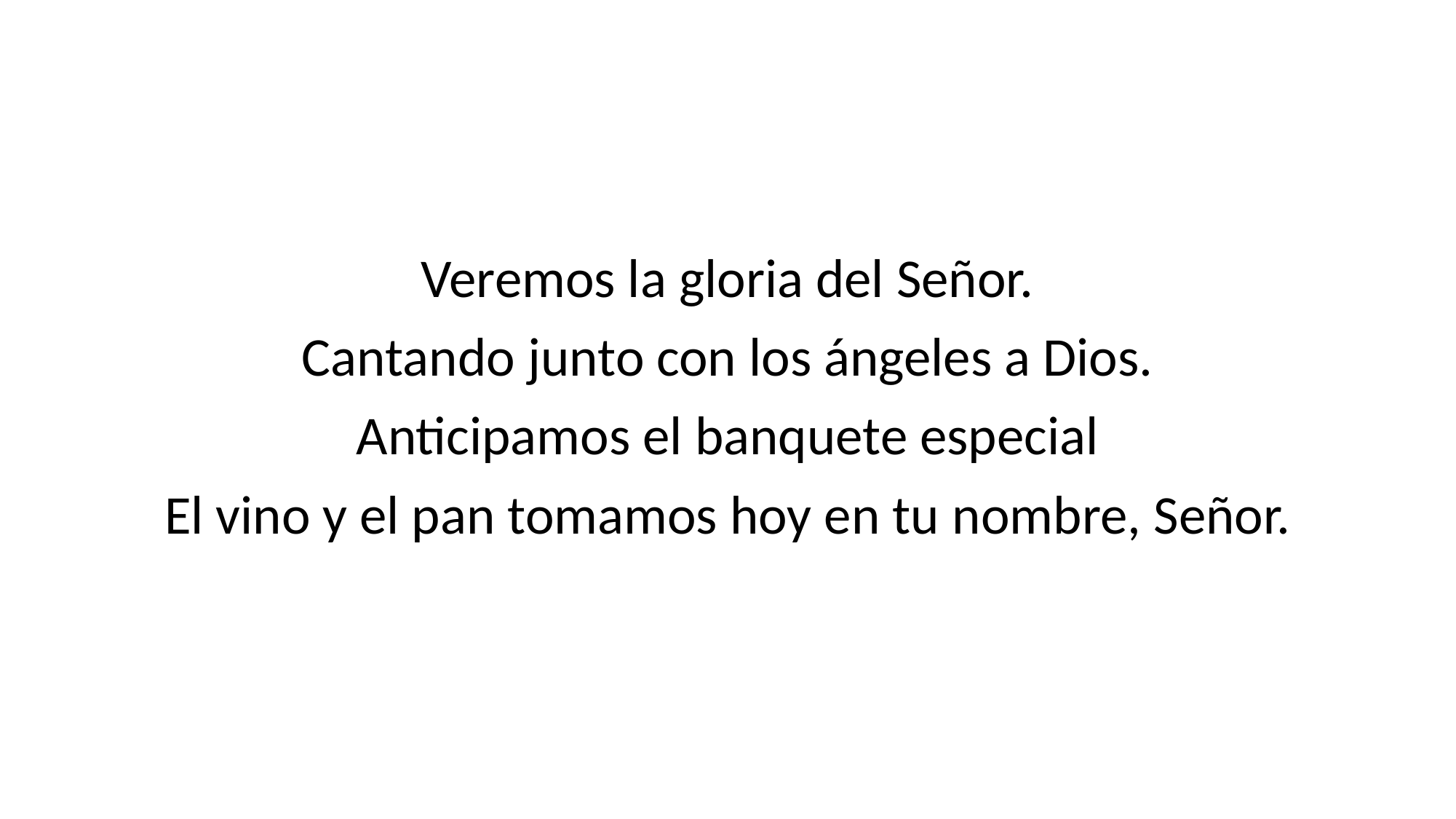

Veremos la gloria del Señor.
Cantando junto con los ángeles a Dios.
Anticipamos el banquete especial
El vino y el pan tomamos hoy en tu nombre, Señor.